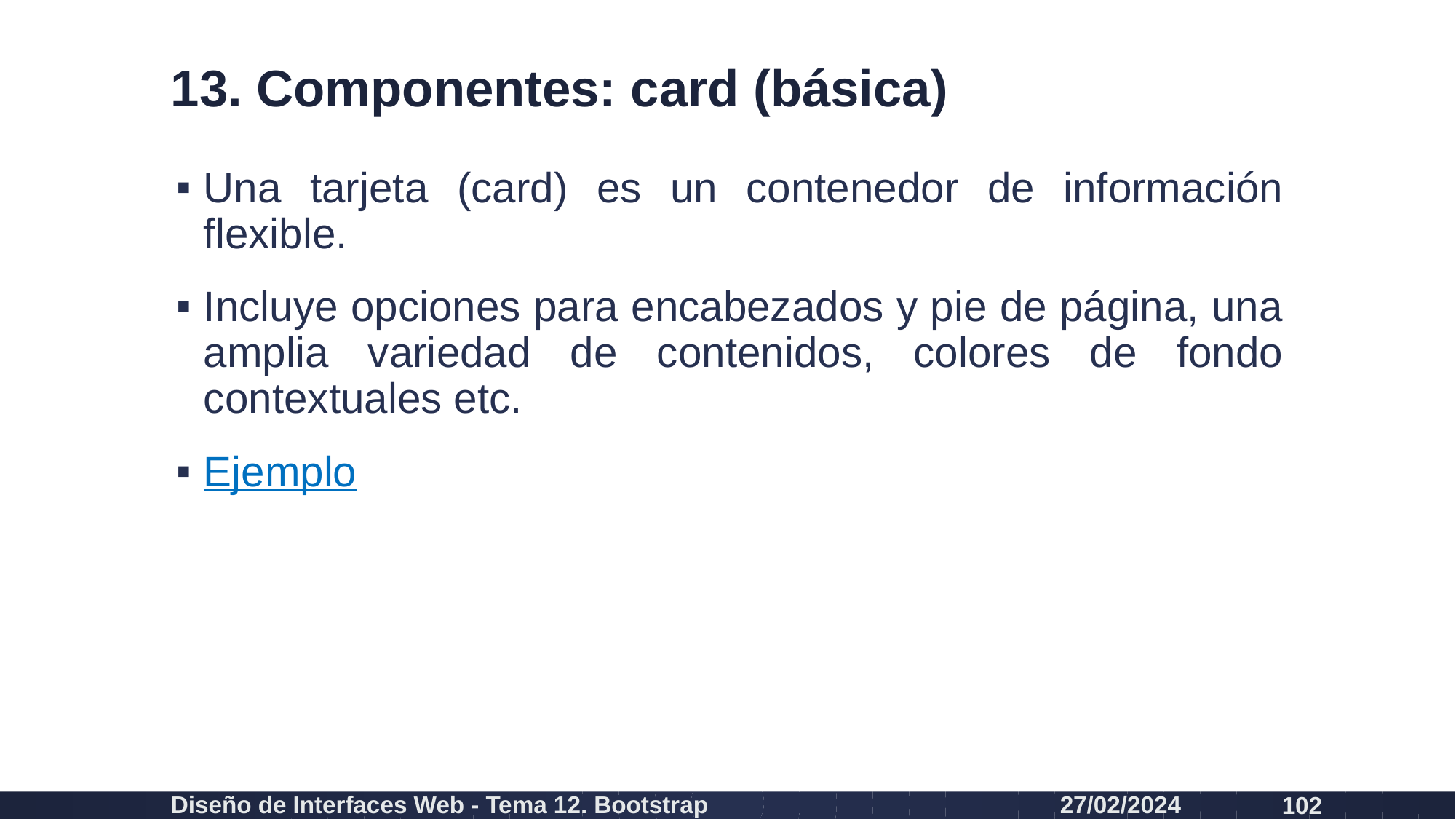

# 13. Componentes: card (básica)
Una tarjeta (card) es un contenedor de información flexible.
Incluye opciones para encabezados y pie de página, una amplia variedad de contenidos, colores de fondo contextuales etc.
Ejemplo

Diseño de Interfaces Web - Tema 12. Bootstrap
27/02/2024
102